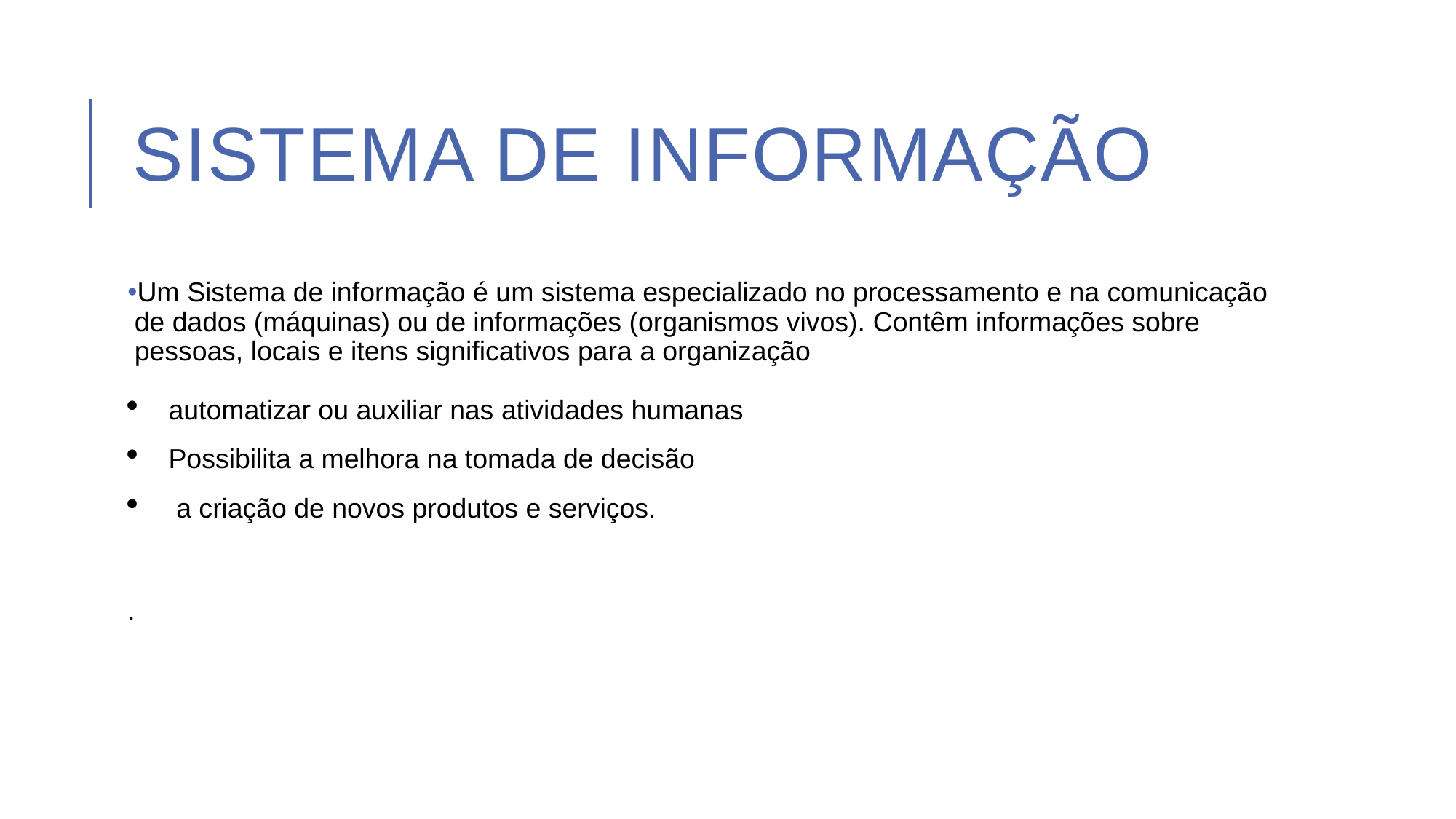

# Sistema de Informação
Um Sistema de informação é um sistema especializado no processamento e na comunicação de dados (máquinas) ou de informações (organismos vivos). Contêm informações sobre pessoas, locais e itens significativos para a organização
automatizar ou auxiliar nas atividades humanas
Possibilita a melhora na tomada de decisão
 a criação de novos produtos e serviços.

.